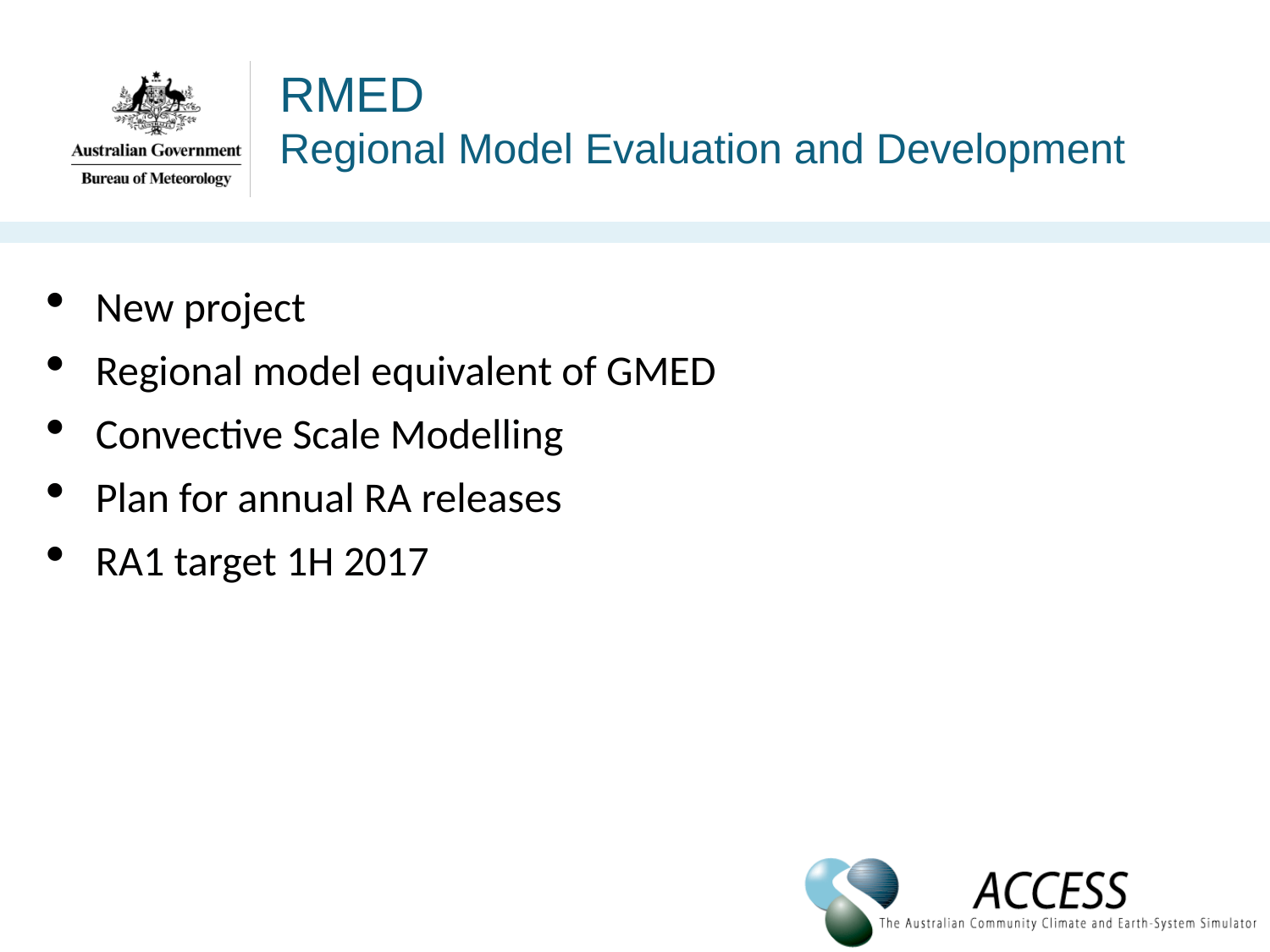

# RMED Regional Model Evaluation and Development
New project
Regional model equivalent of GMED
Convective Scale Modelling
Plan for annual RA releases
RA1 target 1H 2017